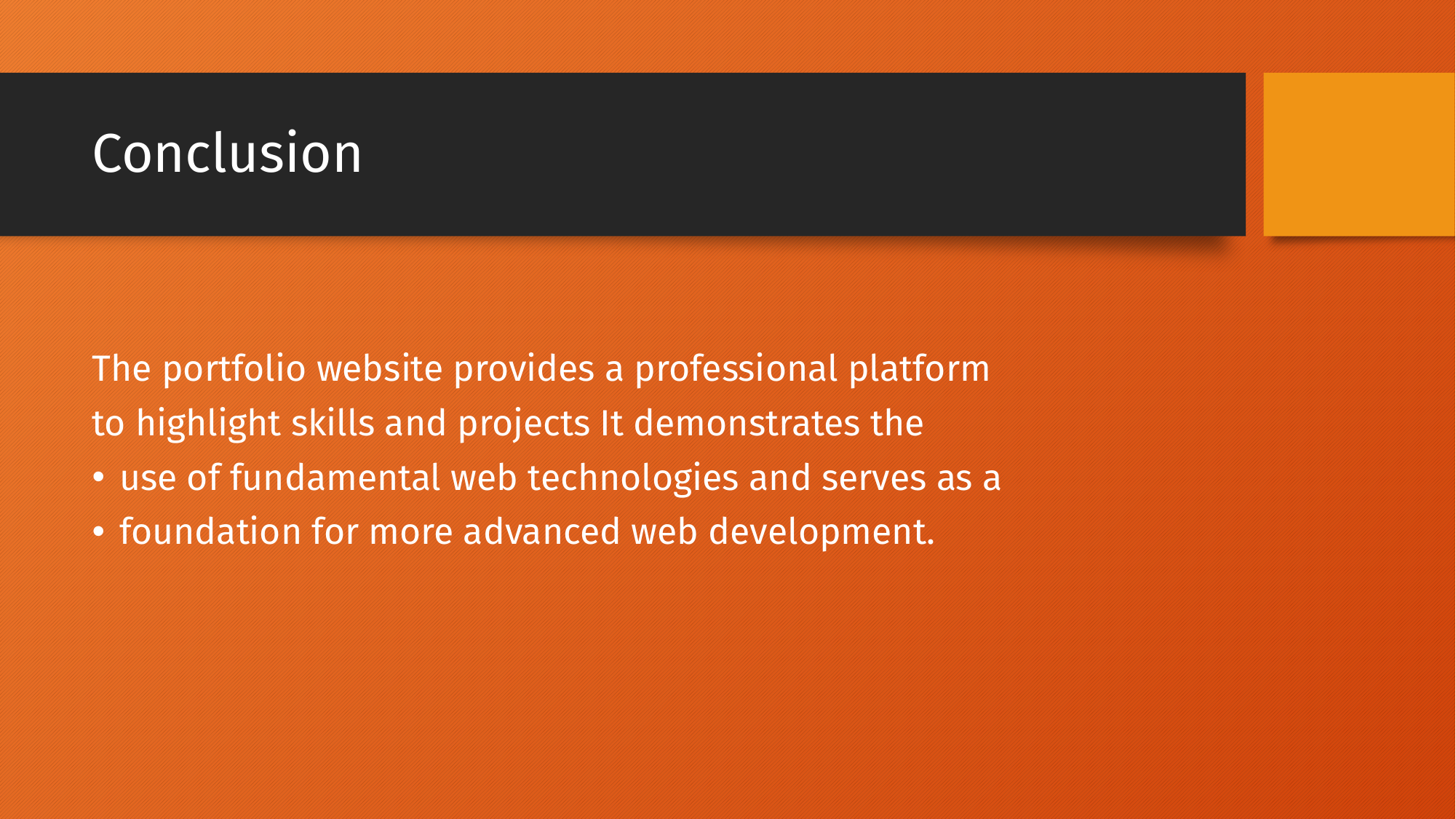

# Conclusion

The portfolio website provides a professional platform
to highlight skills and projects It demonstrates the
use of fundamental web technologies and serves as a
foundation for more advanced web development.